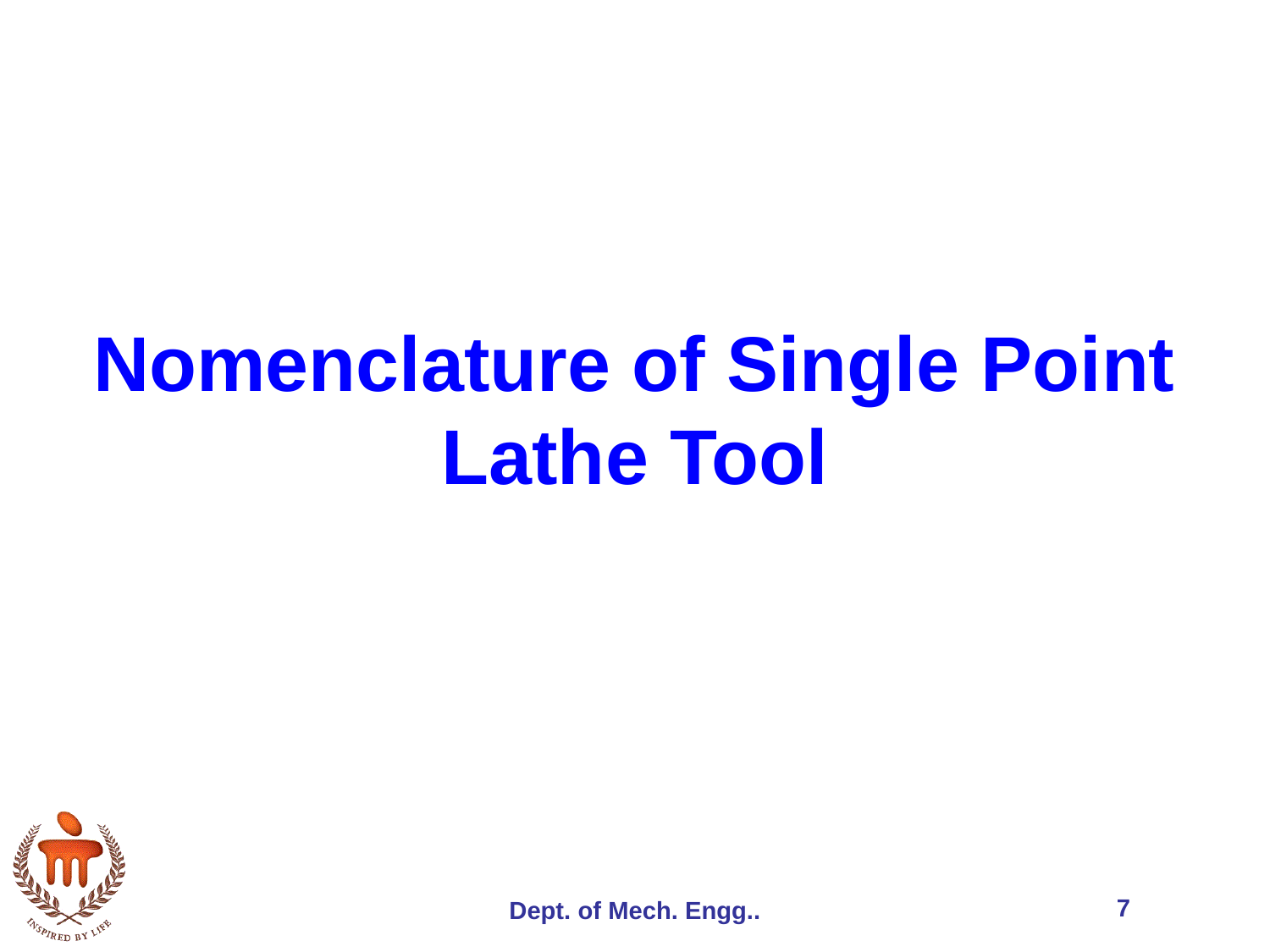

# Nomenclature of Single Point Lathe Tool
7
Dept. of Mech. Engg..